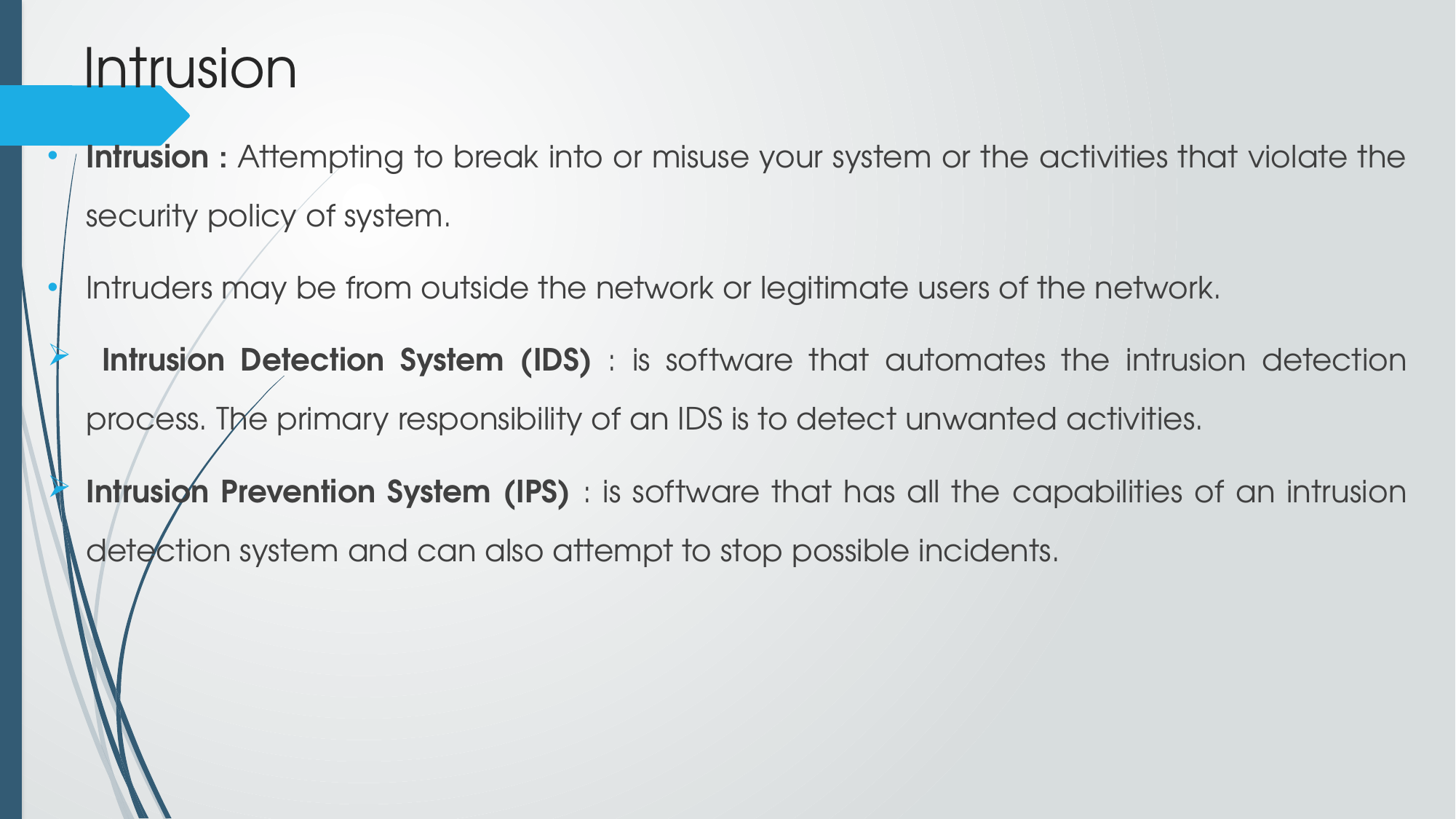

# Intrusion
Intrusion : Attempting to break into or misuse your system or the activities that violate the security policy of system.
Intruders may be from outside the network or legitimate users of the network.
 Intrusion Detection System (IDS) : is software that automates the intrusion detection process. The primary responsibility of an IDS is to detect unwanted activities.
Intrusion Prevention System (IPS) : is software that has all the capabilities of an intrusion detection system and can also attempt to stop possible incidents.